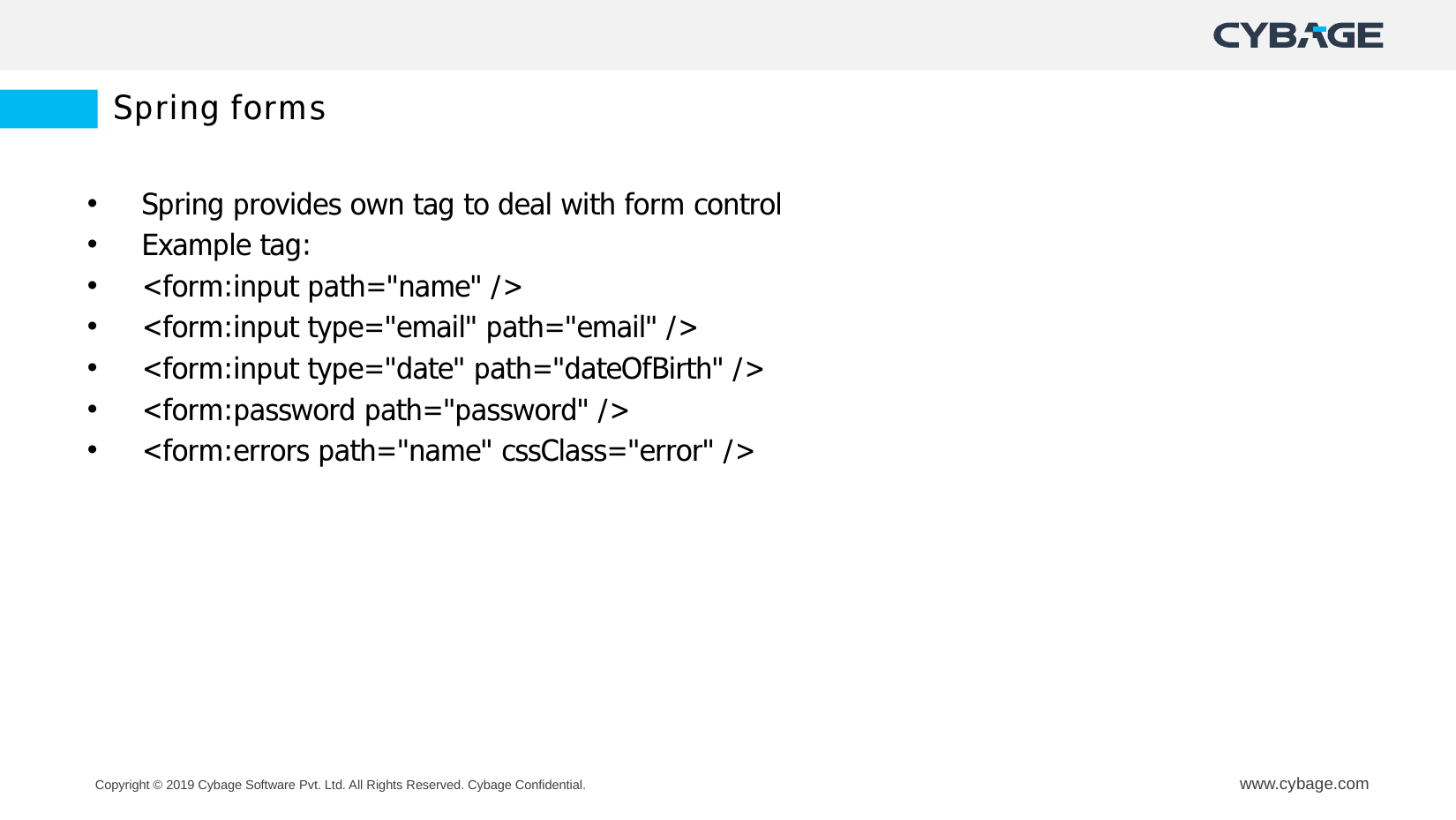

# Spring forms
Spring provides own tag to deal with form control
Example tag:
<form:input path="name" />
<form:input type="email" path="email" />
<form:input type="date" path="dateOfBirth" />
<form:password path="password" />
<form:errors path="name" cssClass="error" />